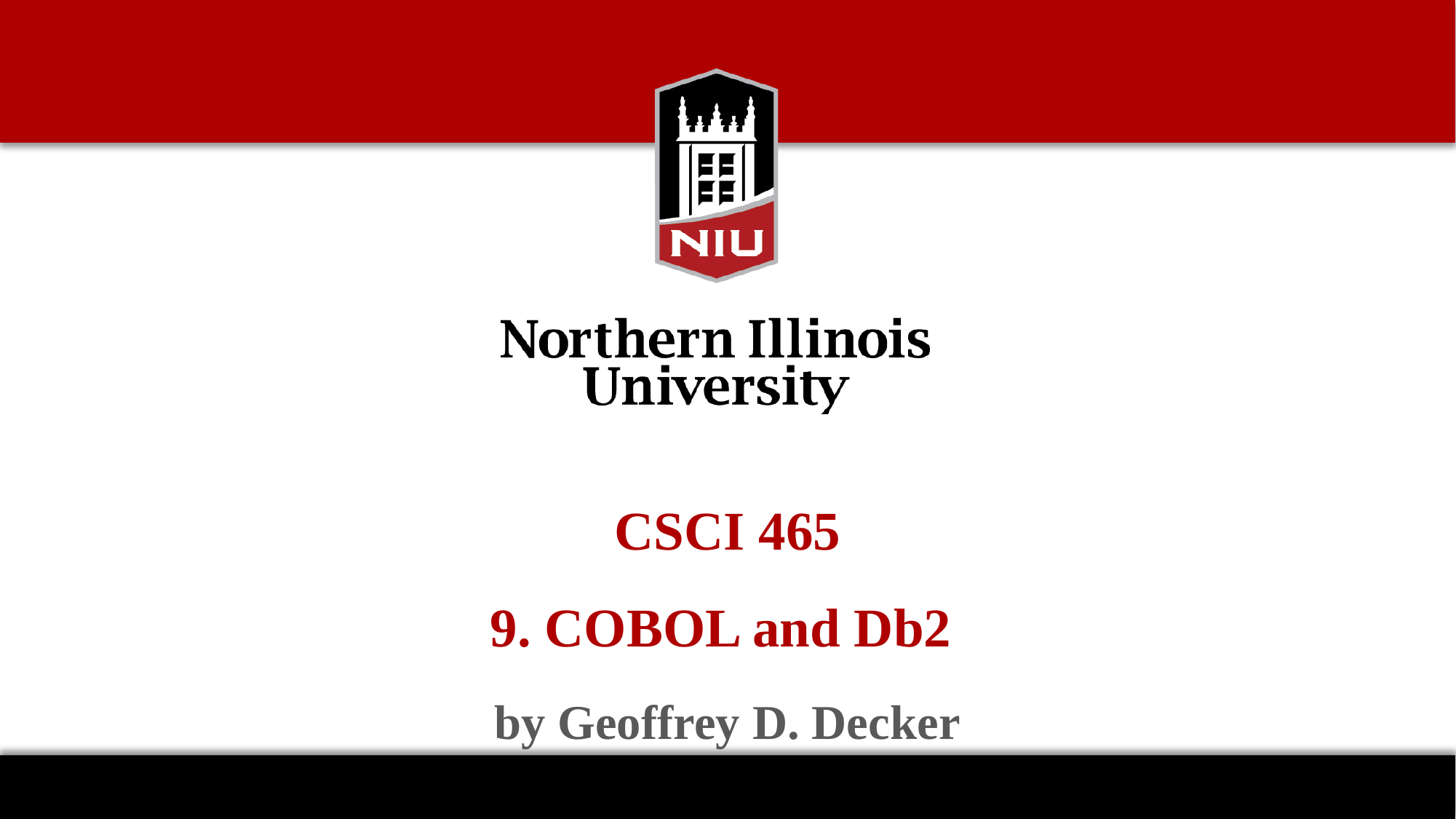

# CSCI 465 9. COBOL and Db2 by Geoffrey D. Decker